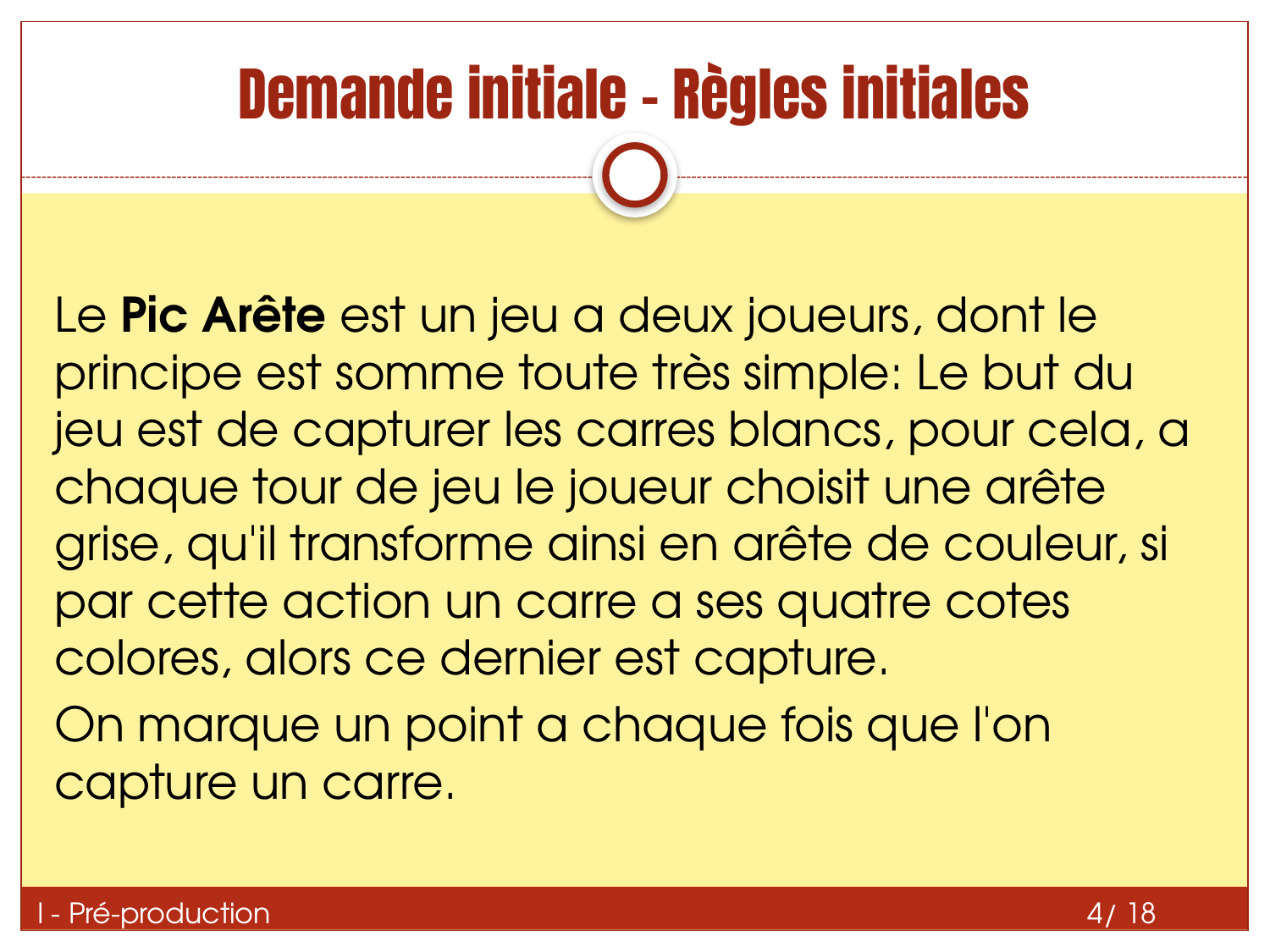

# Demande initiale – Règles initiales

Le Pic Arête est un jeu a deux joueurs, dont le principe est somme toute très simple: Le but du jeu est de capturer les carres blancs, pour cela, a chaque tour de jeu le joueur choisit une arête grise, qu'il transforme ainsi en arête de couleur, si par cette action un carre a ses quatre cotes colores, alors ce dernier est capture.
On marque un point a chaque fois que l'on capture un carre.
I - Pré-production
4/ 18